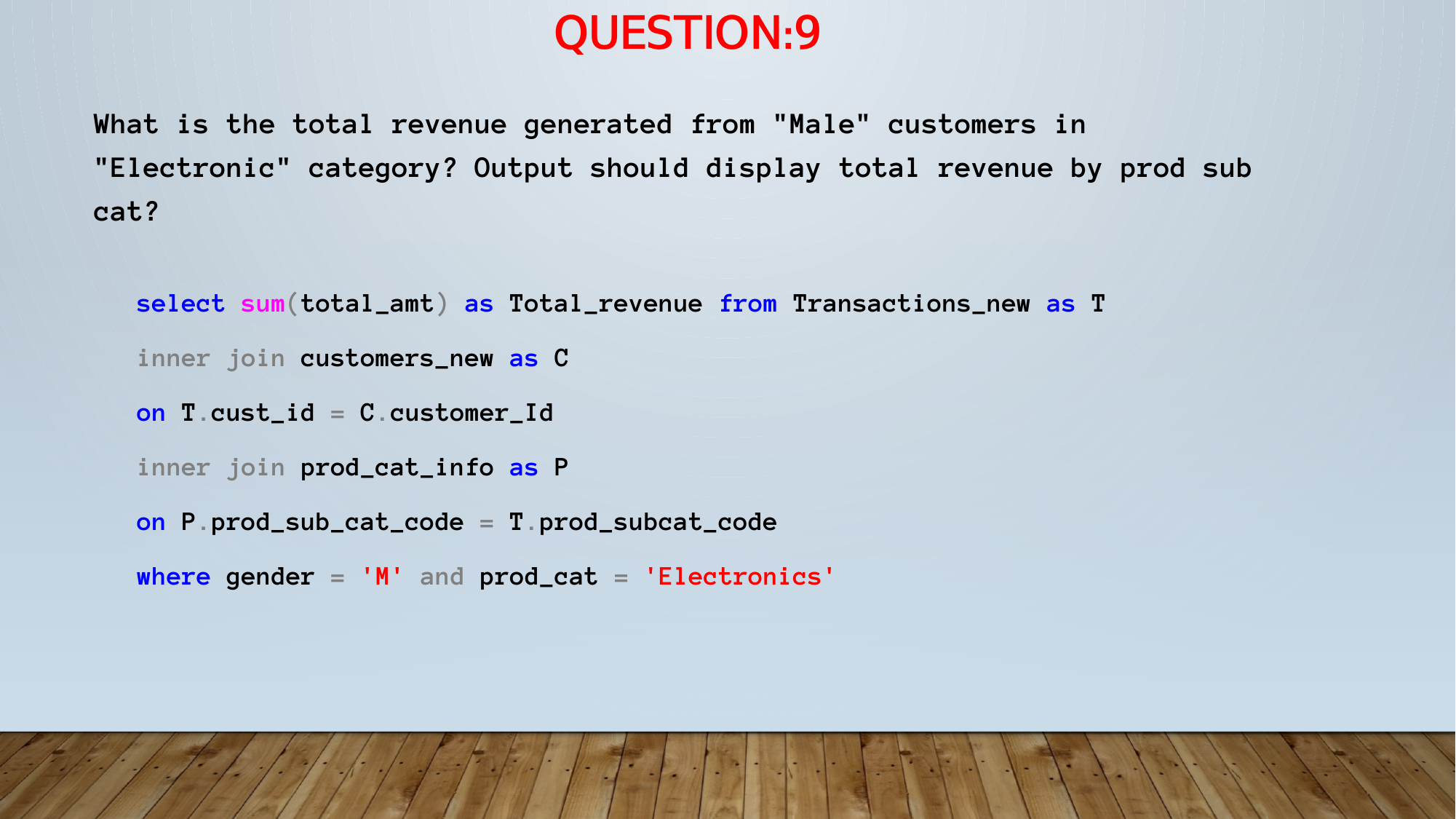

# QUESTION:9
What is the total revenue generated from "Male" customers in "Electronic" category? Output should display total revenue by prod sub cat?
   select sum(total_amt) as Total_revenue from Transactions_new as T
   inner join customers_new as C
   on T.cust_id = C.customer_Id
   inner join prod_cat_info as P
   on P.prod_sub_cat_code = T.prod_subcat_code
   where gender = 'M' and prod_cat = 'Electronics'